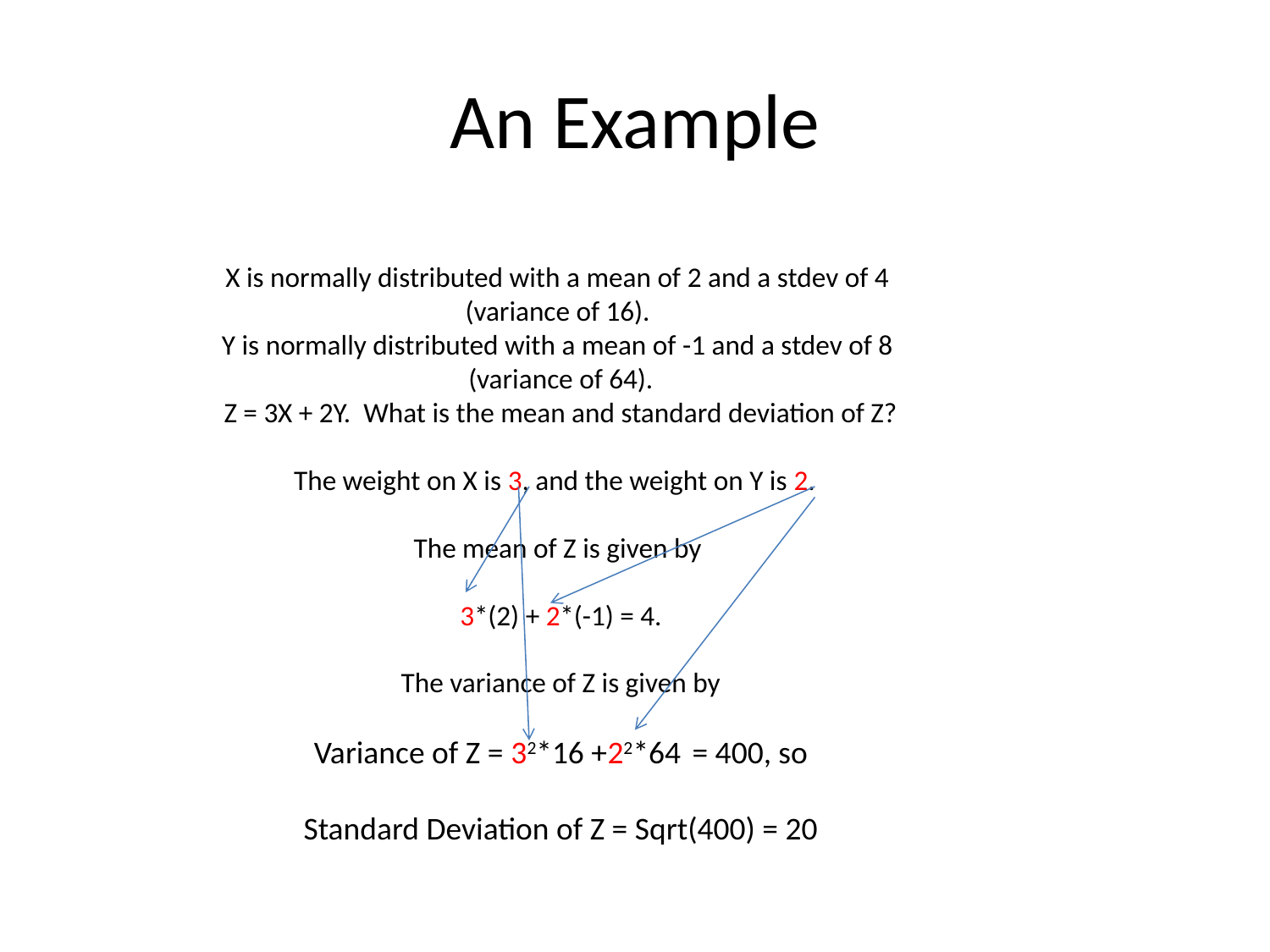

# An Example

X is normally distributed with a mean of 2 and a stdev of 4
(variance of 16).
Y is normally distributed with a mean of -1 and a stdev of 8
(variance of 64).
Z = 3X + 2Y.  What is the mean and standard deviation of Z?

The weight on X is 3, and the weight on Y is 2.

The mean of Z is given by

3*(2) + 2*(-1) = 4.

The variance of Z is given by

Variance of Z = 32*16 +22*64  = 400, so

Standard Deviation of Z = Sqrt(400) = 20